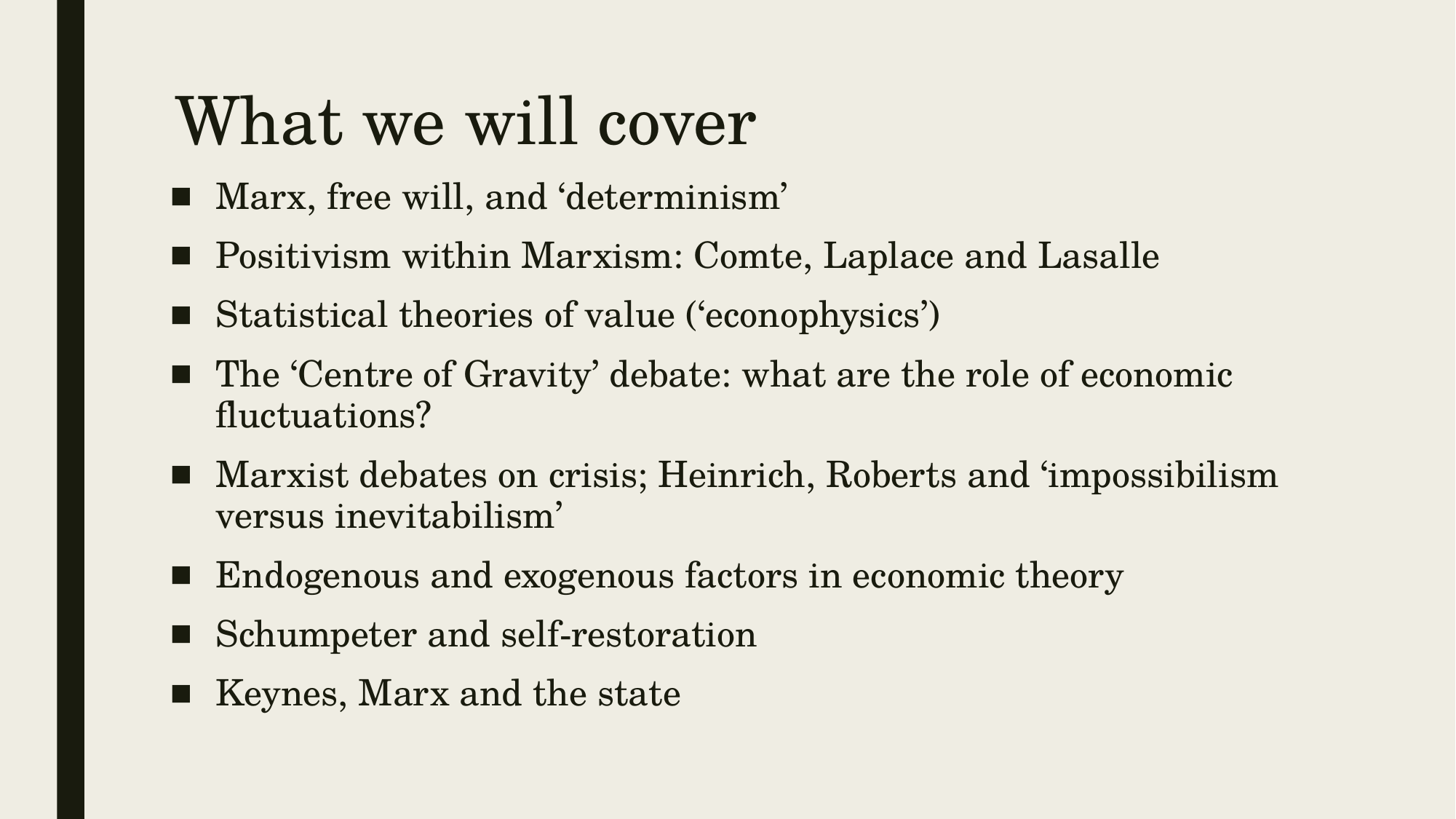

# What we will cover
Marx, free will, and ‘determinism’
Positivism within Marxism: Comte, Laplace and Lasalle
Statistical theories of value (‘econophysics’)
The ‘Centre of Gravity’ debate: what are the role of economic fluctuations?
Marxist debates on crisis; Heinrich, Roberts and ‘impossibilism versus inevitabilism’
Endogenous and exogenous factors in economic theory
Schumpeter and self-restoration
Keynes, Marx and the state